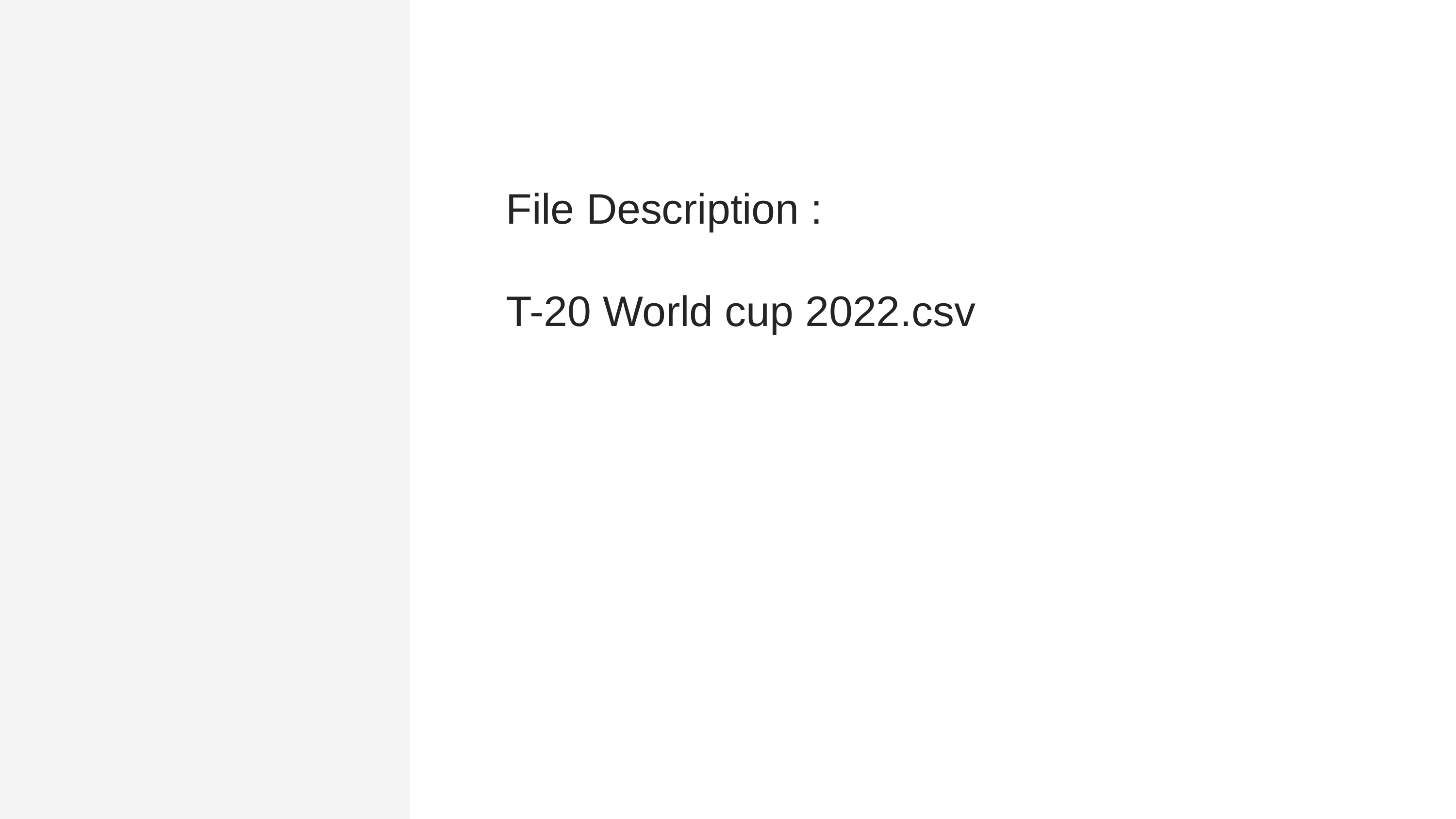

File Description :

T-20 World cup 2022.csv